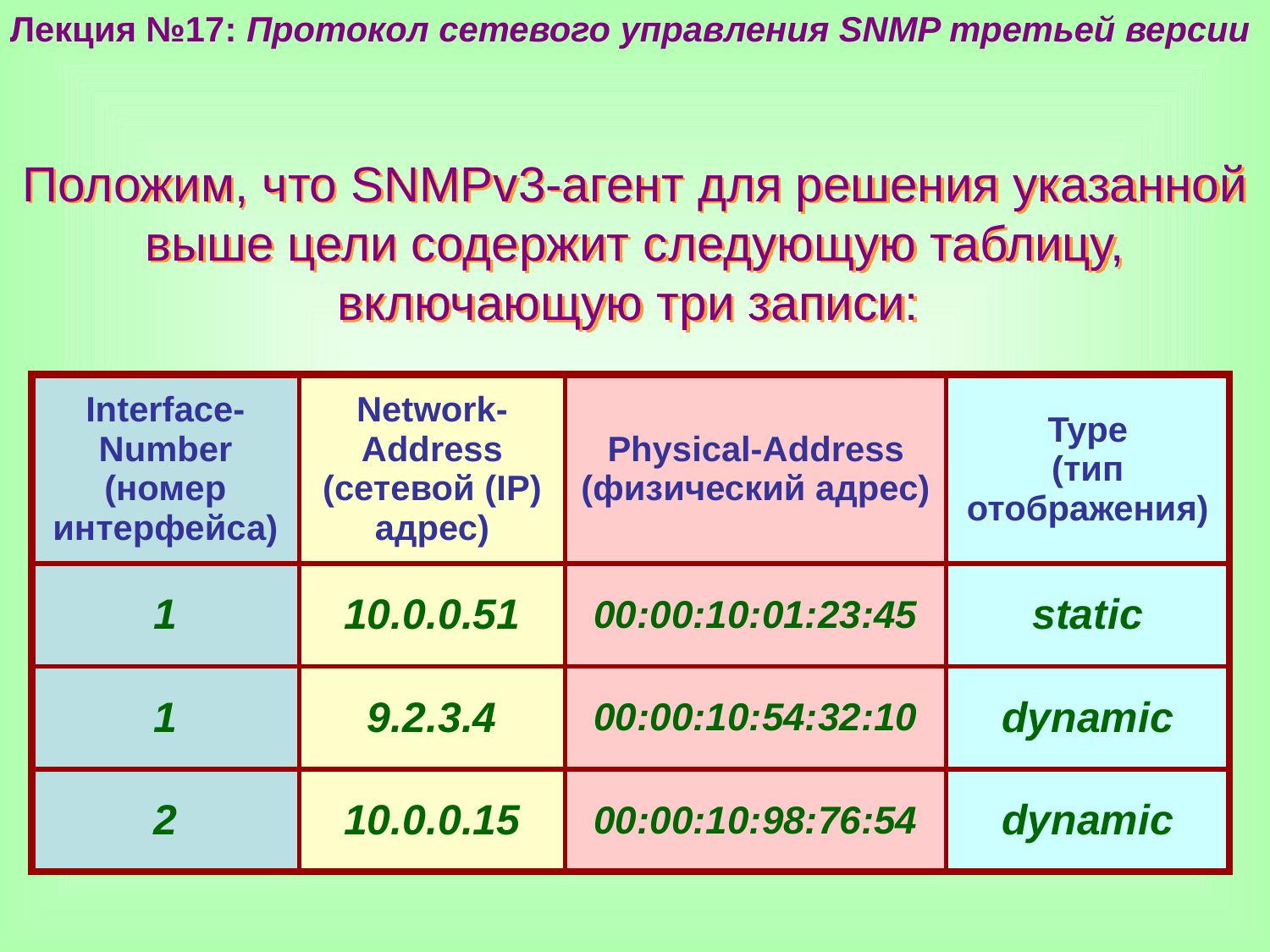

Лекция №17: Протокол сетевого управления SNMP третьей версии
Положим, что SNMPv3-агент для решения указанной выше цели содержит следующую таблицу, включающую три записи:
| Interface-Number (номер интерфейса) | Network-Address (сетевой (IP) адрес) | Physical-Address (физический адрес) | Type (тип отображения) |
| --- | --- | --- | --- |
| 1 | 10.0.0.51 | 00:00:10:01:23:45 | static |
| 1 | 9.2.3.4 | 00:00:10:54:32:10 | dynamic |
| 2 | 10.0.0.15 | 00:00:10:98:76:54 | dynamic |